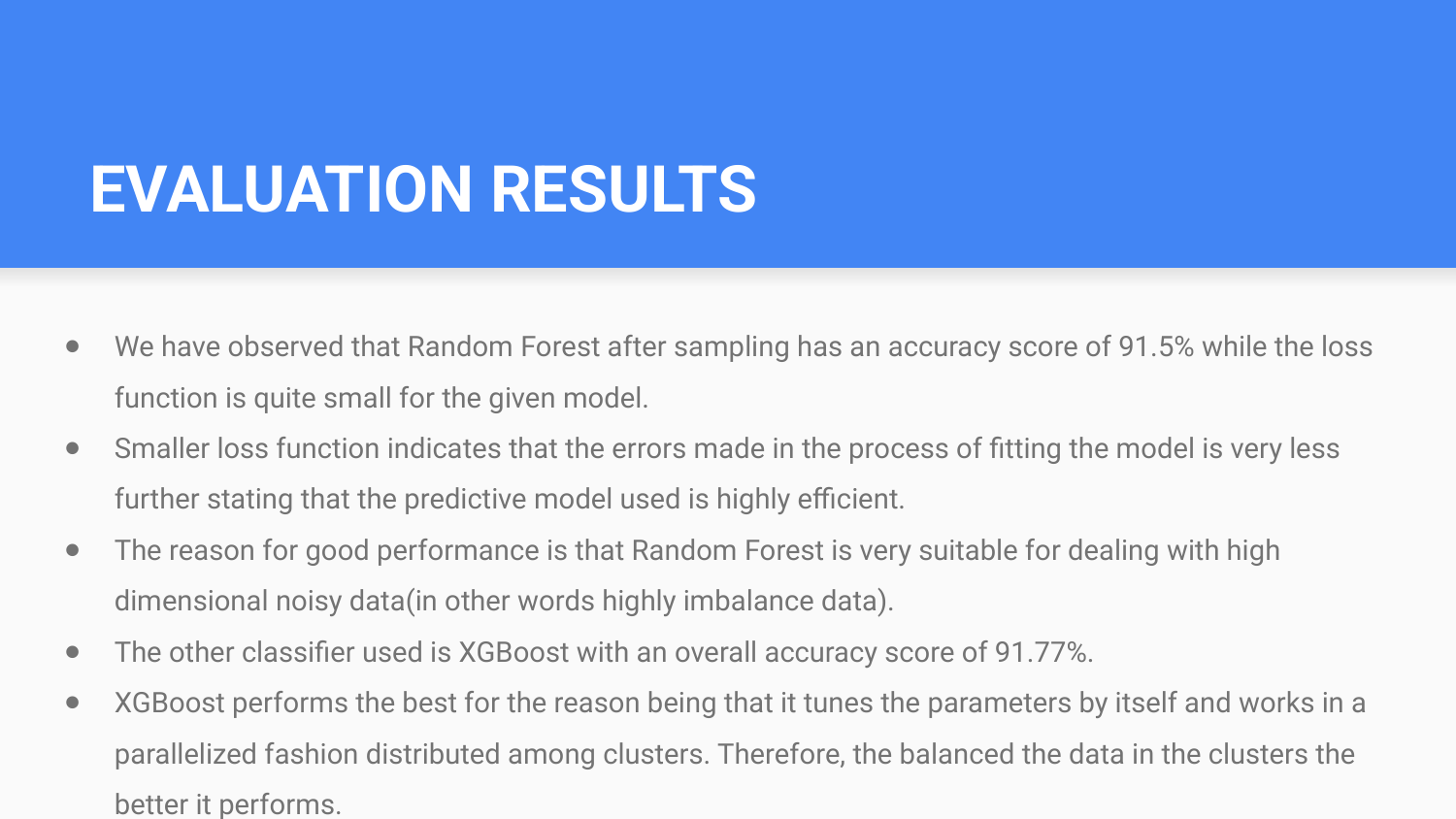

# EVALUATION RESULTS
We have observed that Random Forest after sampling has an accuracy score of 91.5% while the loss function is quite small for the given model.
Smaller loss function indicates that the errors made in the process of fitting the model is very less further stating that the predictive model used is highly efficient.
The reason for good performance is that Random Forest is very suitable for dealing with high dimensional noisy data(in other words highly imbalance data).
The other classifier used is XGBoost with an overall accuracy score of 91.77%.
XGBoost performs the best for the reason being that it tunes the parameters by itself and works in a parallelized fashion distributed among clusters. Therefore, the balanced the data in the clusters the better it performs.